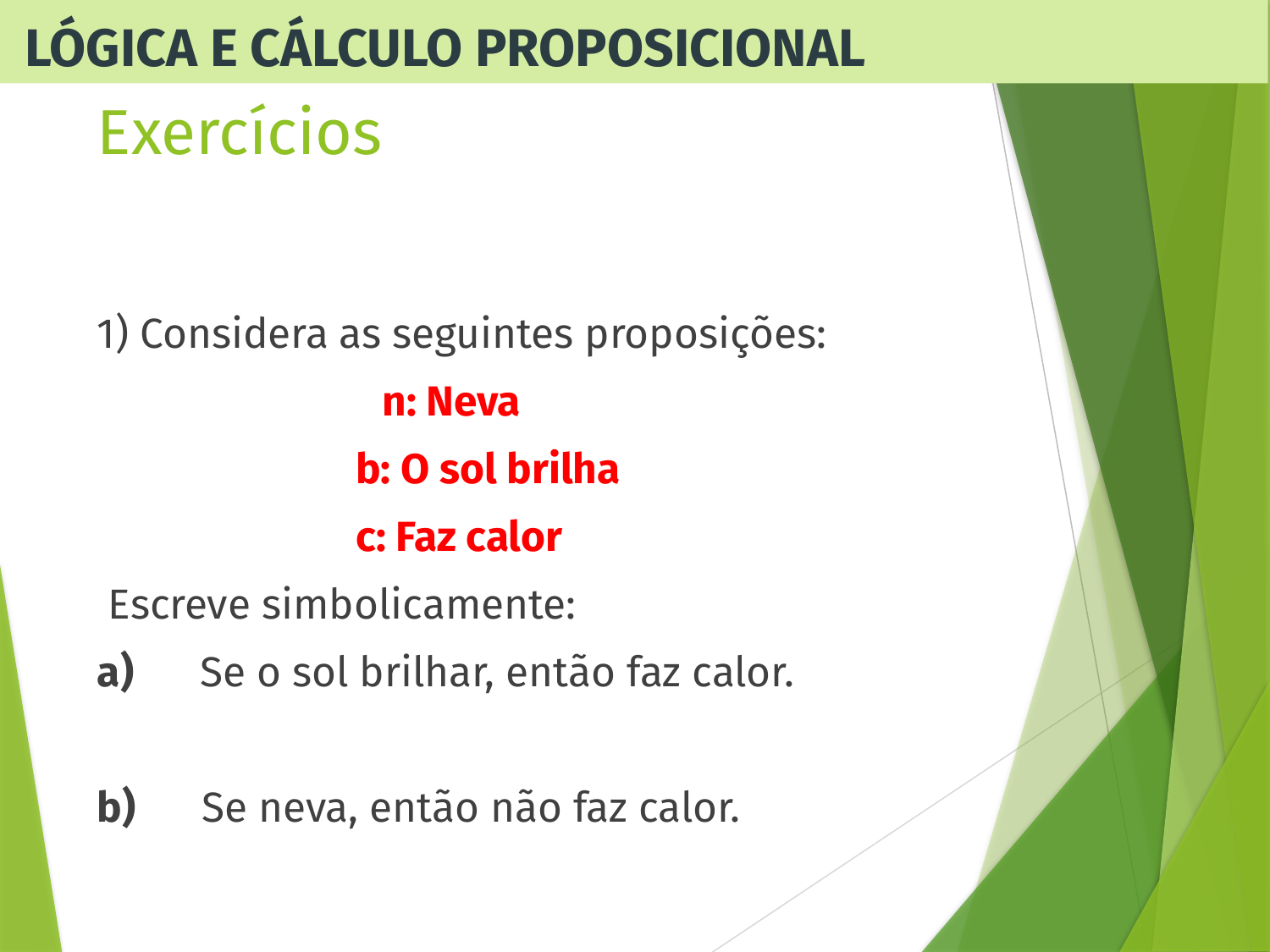

Lógica e Cálculo Proposicional
# Exercícios
1) Considera as seguintes proposições:
                          n: Neva
                          b: O sol brilha
                          c: Faz calor
 Escreve simbolicamente:
a)      Se o sol brilhar, então faz calor.

b)      Se neva, então não faz calor.